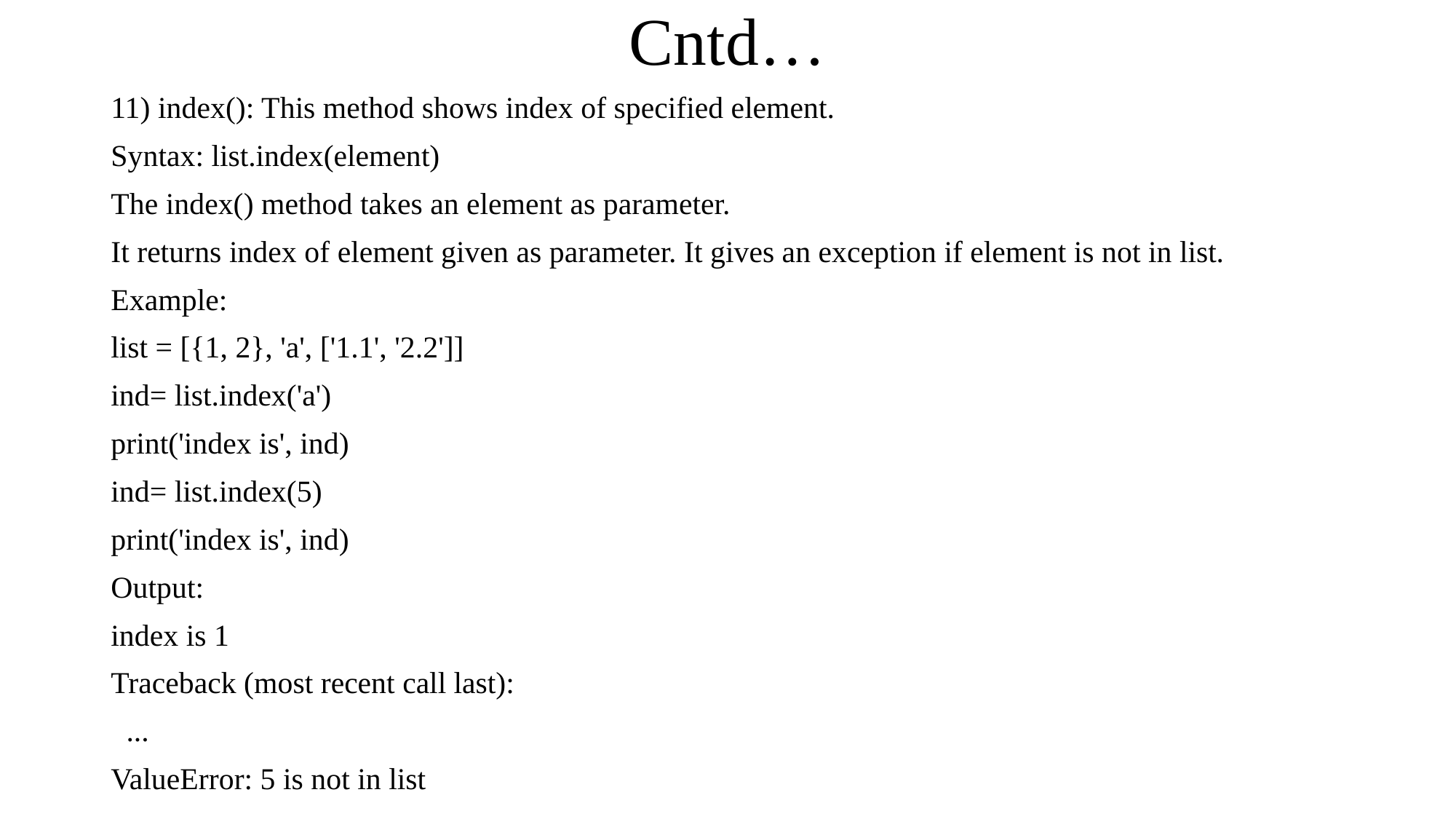

# Cntd…
11) index(): This method shows index of specified element.
Syntax: list.index(element)
The index() method takes an element as parameter.
It returns index of element given as parameter. It gives an exception if element is not in list.
Example:
list = [{1, 2}, 'a', ['1.1', '2.2']]
ind= list.index('a')
print('index is', ind)
ind= list.index(5)
print('index is', ind)
Output:
index is 1
Traceback (most recent call last):
  ...
ValueError: 5 is not in list